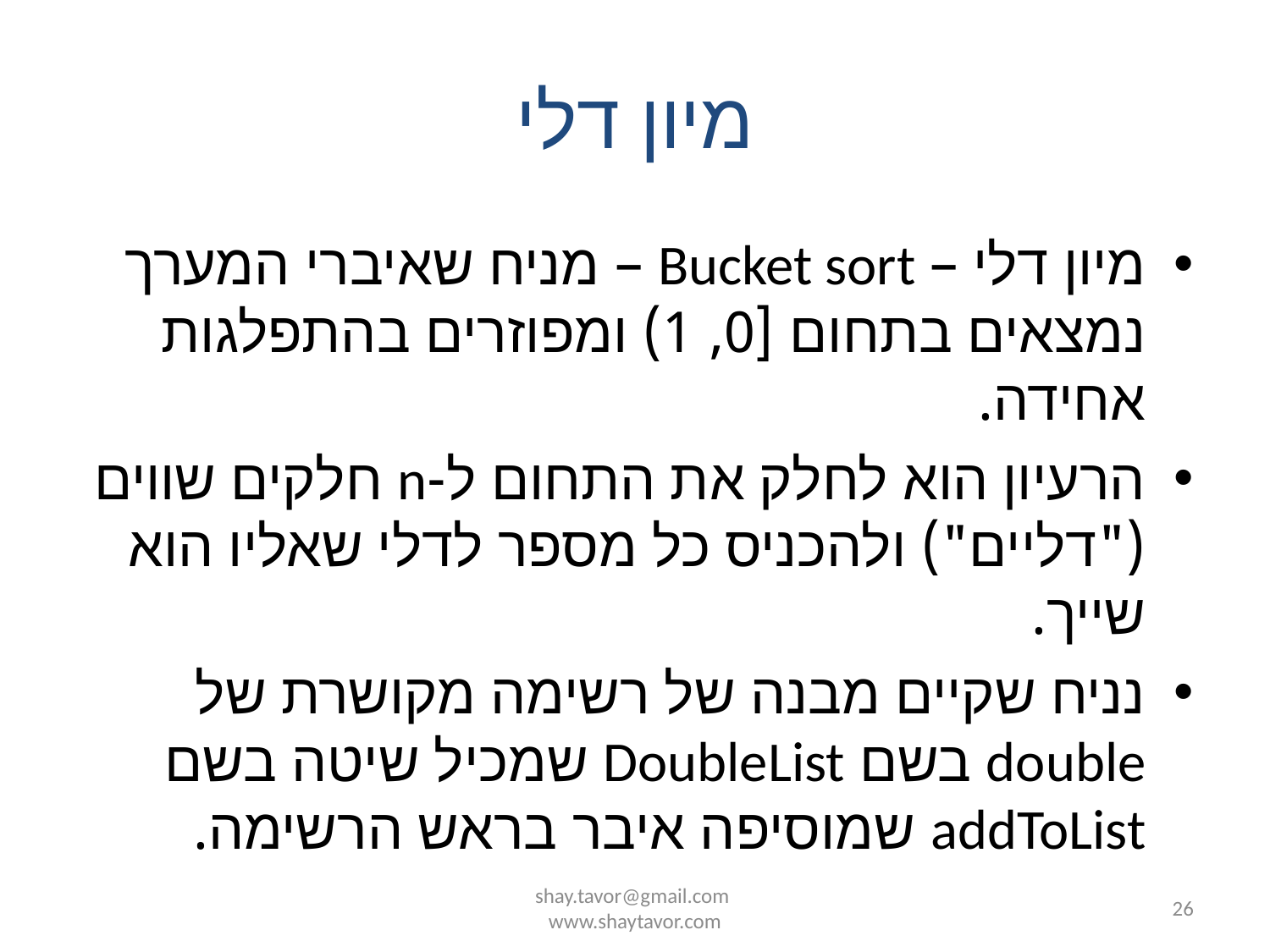

# מיון דלי
מיון דלי – Bucket sort – מניח שאיברי המערך נמצאים בתחום [0, 1) ומפוזרים בהתפלגות אחידה.
הרעיון הוא לחלק את התחום ל-n חלקים שווים ("דליים") ולהכניס כל מספר לדלי שאליו הוא שייך.
נניח שקיים מבנה של רשימה מקושרת של double בשם DoubleList שמכיל שיטה בשם addToList שמוסיפה איבר בראש הרשימה.
shay.tavor@gmail.com
www.shaytavor.com
26